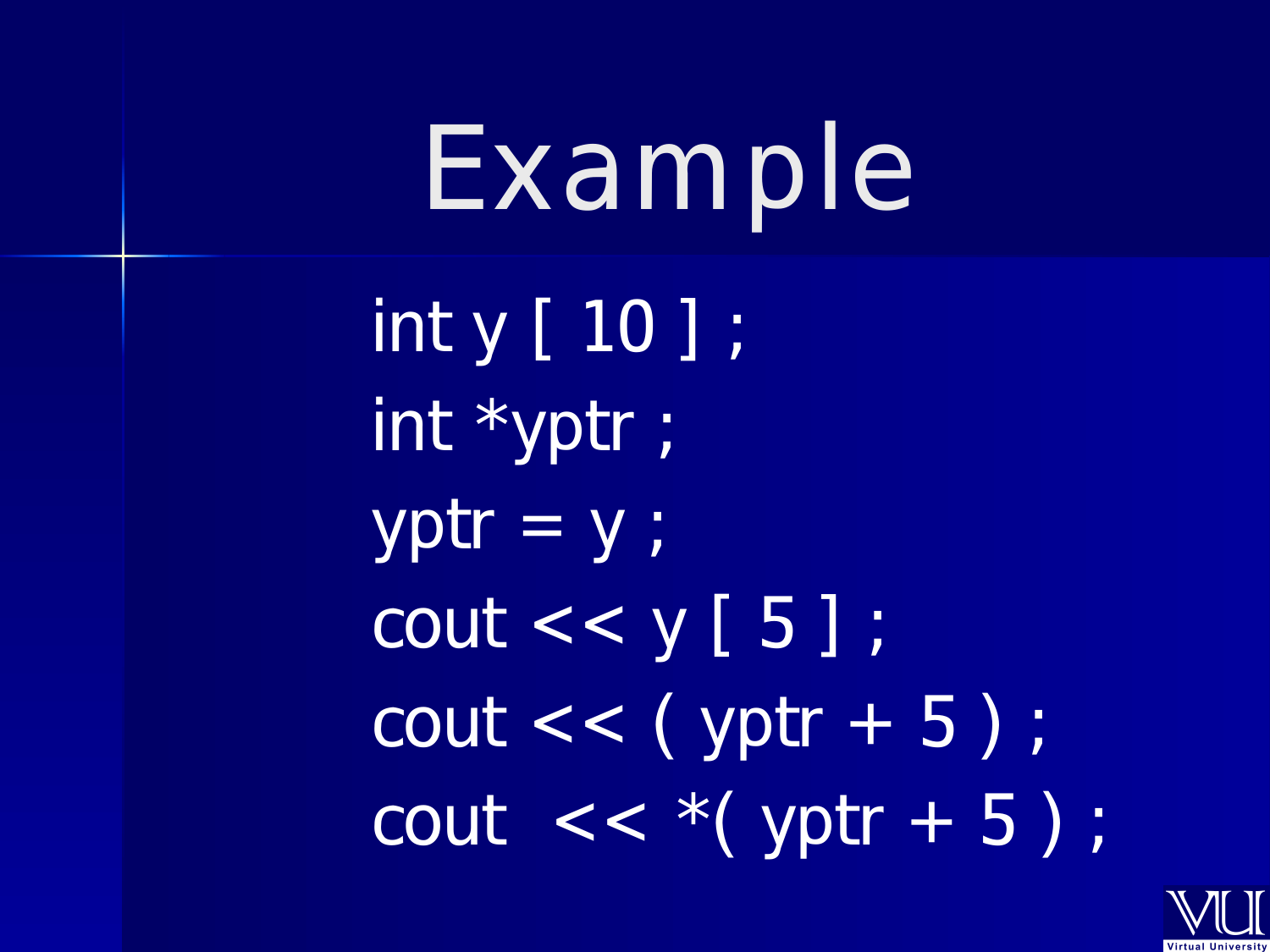

# Example
int y [ 10 ] ;
int *yptr ;
yptr = y ;
cout << y [ 5 ] ;
cout << ( yptr + 5 ) ;
cout  << *( yptr + 5 ) ;